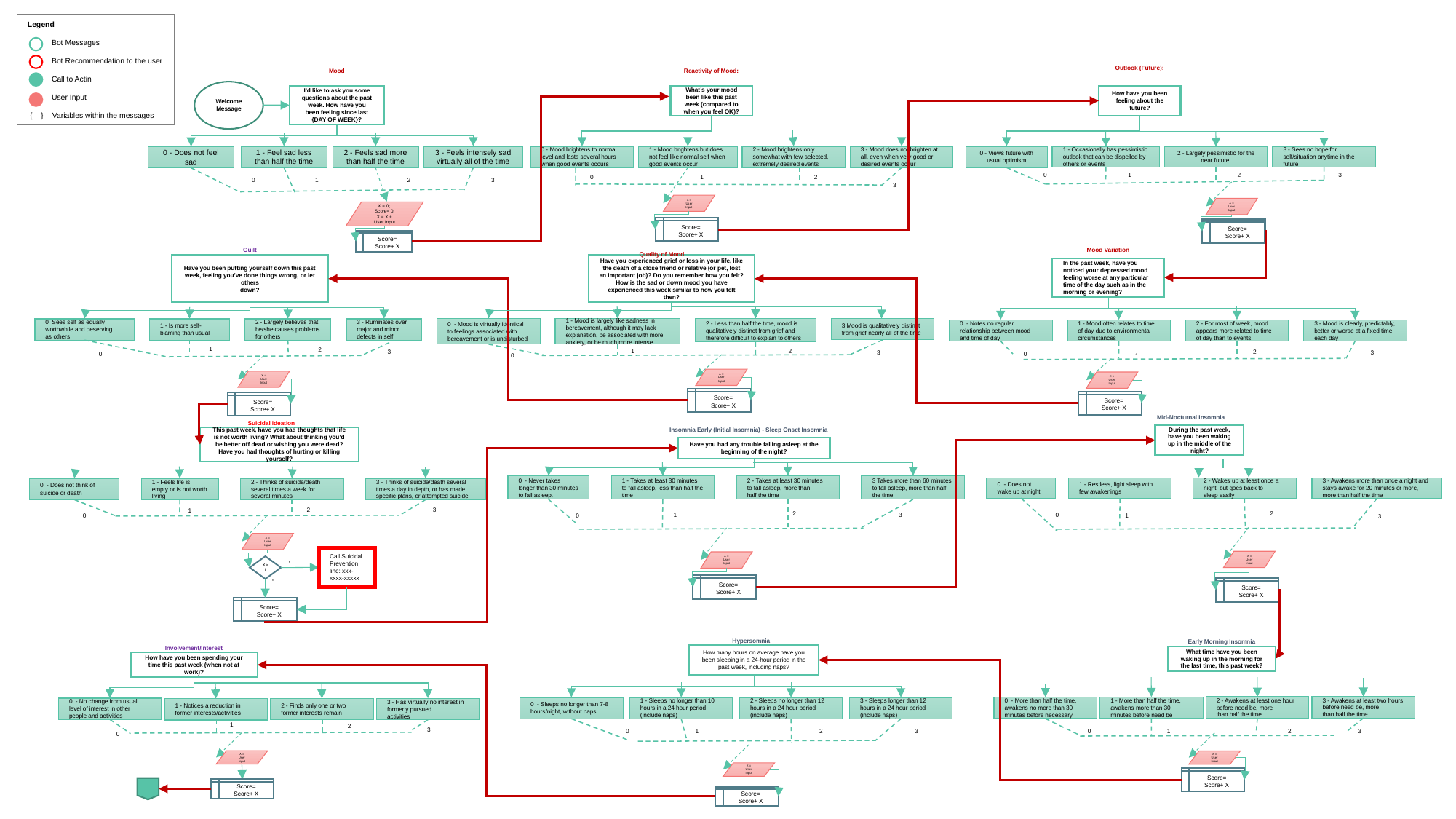

Legend
           Bot Messages

           Bot Recommendation to the user

           Call to Actin

           User Input

 {    }    Variables within the messages

Outlook (Future):
Mood
Reactivity of Mood:

Welcome Message
I’d like to ask you some questions about the past week. How have you been feeling since last {DAY OF WEEK}?
What’s your mood been like this past week (compared to when you feel OK)?
How have you been feeling about the future?

1 - Feel sad less than half the time
2 - Feels sad more than half the time
3 - Feels intensely sad virtually all of the time
0 - Mood brightens to normal level and lasts several hours when good events occurs
1 - Mood brightens but does not feel like normal self when good events occur
2 - Mood brightens only somewhat with few selected, extremely desired events
3 - Mood does not brighten at all, even when very good or desired events occur
0 - Views future with usual optimism
0 - Does not feel sad
1 - Occasionally has pessimistic outlook that can be dispelled by others or events
2 - Largely pessimistic for the near future.
3 - Sees no hope for self/situation anytime in the future
0
1
2
3
0
1
2
0
1
2
3
3
X = User Input
X = User Input
X = 0;
Score= 0;
X = X + User Input
Score= Score+ X
Score= Score+ X
Score= Score+ X
Guilt
Mood Variation
Quality of Mood
Have you been putting yourself down this past week, feeling you’ve done things wrong, or let others
down?
Have you experienced grief or loss in your life, like the death of a close friend or relative (or pet, lost an important job)? Do you remember how you felt? How is the sad or down mood you have experienced this week similar to how you felt then?
In the past week, have you noticed your depressed mood feeling worse at any particular time of the day such as in the morning or evening?
0  - Mood is virtually identical to feelings associated with
bereavement or is undisturbed
1 - Mood is largely like sadness in bereavement, although it may lack explanation, be associated with more anxiety, or be much more intense
2 - Less than half the time, mood is qualitatively distinct from grief and therefore difficult to explain to others
3 Mood is qualitatively distinct from grief nearly all of the time
0  Sees self as equally worthwhile and deserving
as others
1 - Is more self-blaming than usual
2 - Largely believes that he/she causes problems for others
3 - Ruminates over major and minor defects in self
0  - Notes no regular relationship between mood and time of day
1 - Mood often relates to time of day due to environmental circumstances
2 - For most of week, mood appears more related to time of day than to events
3 - Mood is clearly, predictably, better or worse at a fixed time each day
1
2
1
2
3
2
3
3
0
0
0
1
X = User Input
X = User Input
X = User Input
Score= Score+ X
Score= Score+ X
Score= Score+ X
Mid-Nocturnal Insomnia
Suicidal ideation
Insomnia Early (Initial Insomnia) - Sleep Onset Insomnia
During the past week, have you been waking up in the middle of the night?
This past week, have you had thoughts that life is not worth living? What about thinking you’d be better off dead or wishing you were dead? Have you had thoughts of hurting or killing yourself?
Have you had any trouble falling asleep at the beginning of the night?
0  - Never takes longer than 30 minutes to fall asleep.
1 - Takes at least 30 minutes to fall asleep, less than half the time
2 - Takes at least 30 minutes to fall asleep, more than
half the time
3 Takes more than 60 minutes to fall asleep, more than half the time
0  - Does not wake up at night
1 - Restless, light sleep with few awakenings
2 - Wakes up at least once a night, but goes back to
sleep easily
3 - Awakens more than once a night and stays awake for 20 minutes or more, more than half the time
0  - Does not think of suicide or death
1 - Feels life is empty or is not worth living
2 - Thinks of suicide/death several times a week for
several minutes
3 - Thinks of suicide/death several times a day in depth, or has made specific plans, or attempted suicide
2
3
1
2
2
3
1
0
0
0
1
3
X = User Input
Call Suicidal Prevention line: xxx-xxxx-xxxxx
X = User Input
X = User Input
Y
X>1
N
Score= Score+ X
Score= Score+ X
Score= Score+ X
Hypersomnia
Early Morning Insomnia
Involvement/Interest
How many hours on average have you been sleeping in a 24-hour period in the past week, including naps?
What time have you been waking up in the morning for the last time, this past week?
How have you been spending your time this past week (when not at work)?
3 - Awakens at least two hours before need be, more
than half the time
2 - Awakens at least one hour before need be, more
than half the time
1 - More than half the time, awakens more than 30 minutes before need be
0  - More than half the time, awakens no more than 30 minutes before necessary
0  - Sleeps no longer than 7-8 hours/night, without naps
1 - Sleeps no longer than 10 hours in a 24 hour period
(include naps)
2 - Sleeps no longer than 12 hours in a 24 hour period
(include naps)
3 - Sleeps longer than 12 hours in a 24 hour period (include naps)
0  - No change from usual level of interest in other
people and activities
3 - Has virtually no interest in formerly pursued
activities
2 - Finds only one or two former interests remain
1 - Notices a reduction in former interests/activities
1
2
3
0
1
2
3
0
1
2
3
0
X = User Input
X = User Input
X = User Input
Score= Score+ X

Score= Score+ X
Score= Score+ X